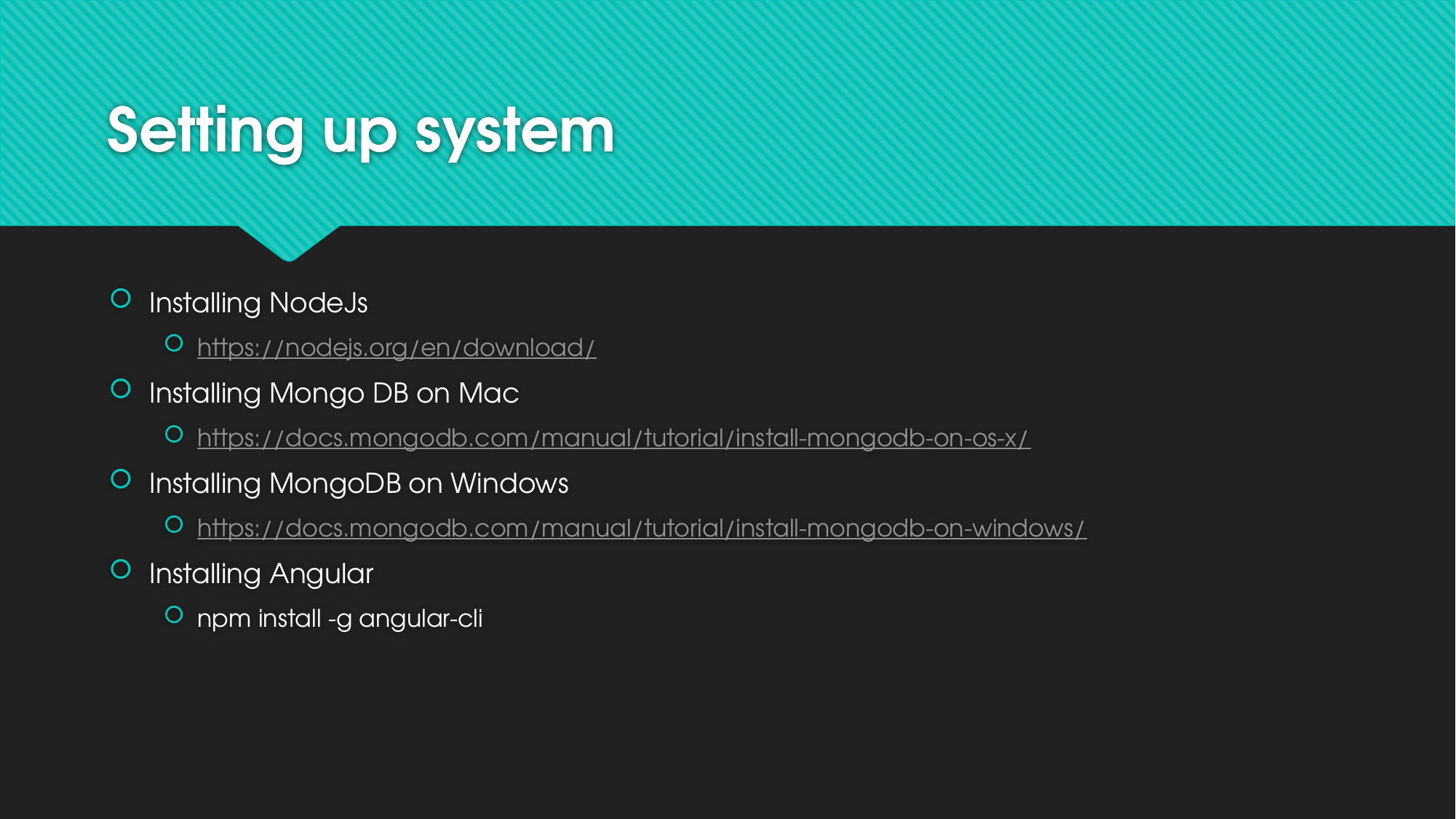

# Setting up system
Installing NodeJs
https://nodejs.org/en/download/
Installing Mongo DB on Mac
https://docs.mongodb.com/manual/tutorial/install-mongodb-on-os-x/
Installing MongoDB on Windows
https://docs.mongodb.com/manual/tutorial/install-mongodb-on-windows/
Installing Angular
npm install -g angular-cli